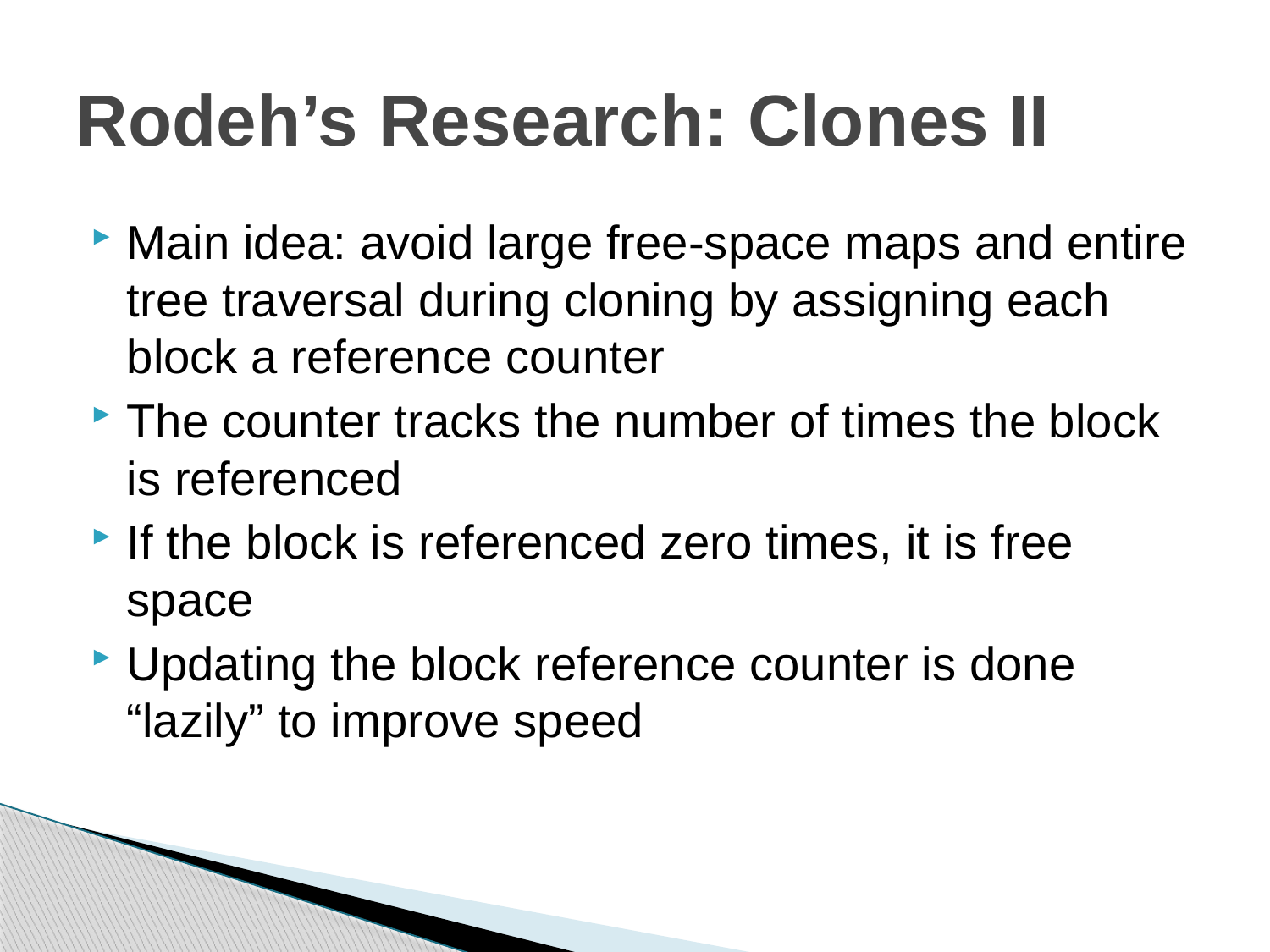

# Rodeh’s Research: Clones II
Main idea: avoid large free-space maps and entire tree traversal during cloning by assigning each block a reference counter
The counter tracks the number of times the block is referenced
If the block is referenced zero times, it is free space
Updating the block reference counter is done “lazily” to improve speed